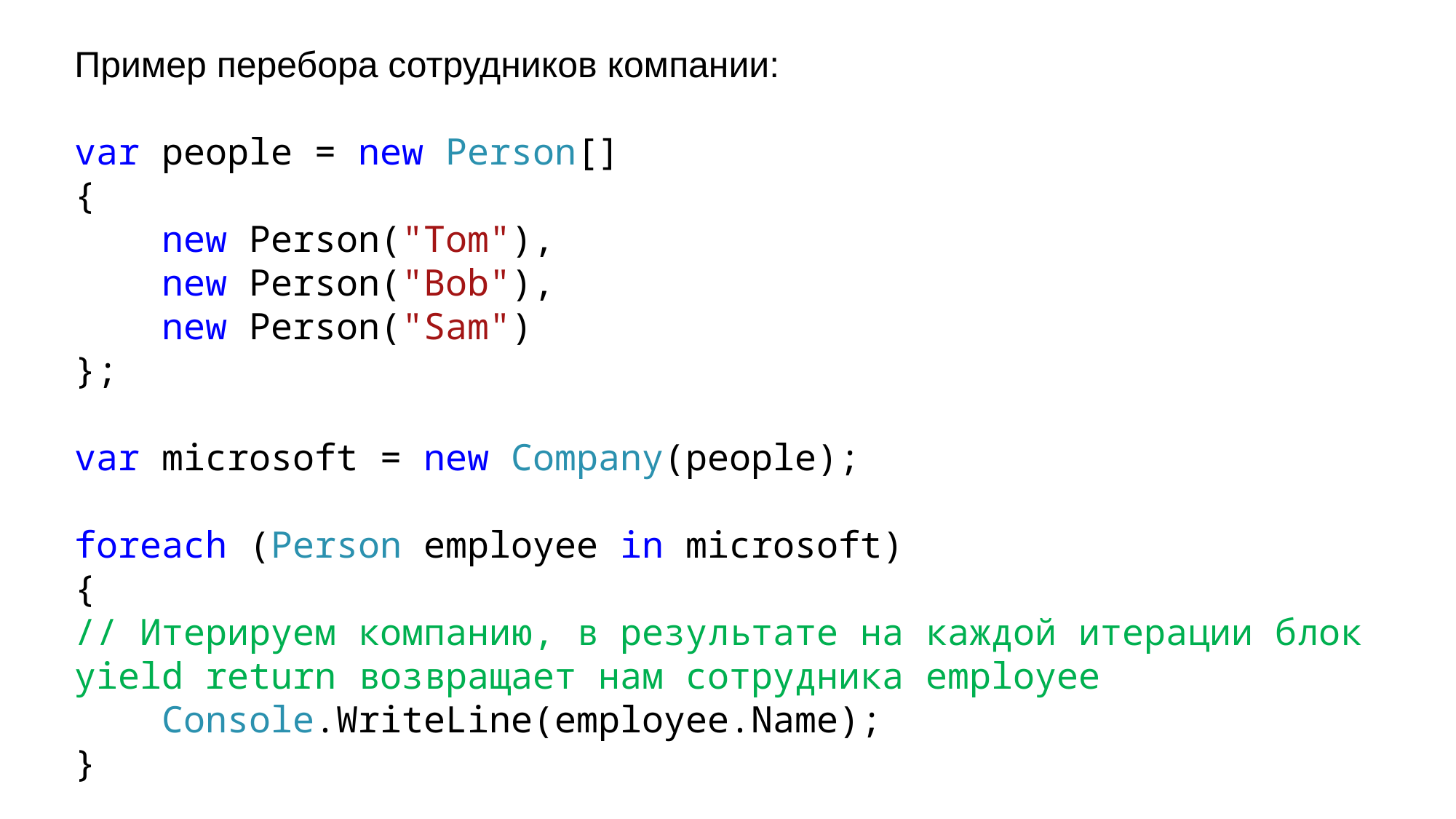

Пример перебора сотрудников компании:

var people = new Person[]
{
    new Person("Tom"),
    new Person("Bob"),
    new Person("Sam")
};

var microsoft = new Company(people);

foreach (Person employee in microsoft)
{
// Итерируем компанию, в результате на каждой итерации блок yield return возвращает нам сотрудника employee
    Console.WriteLine(employee.Name);
}